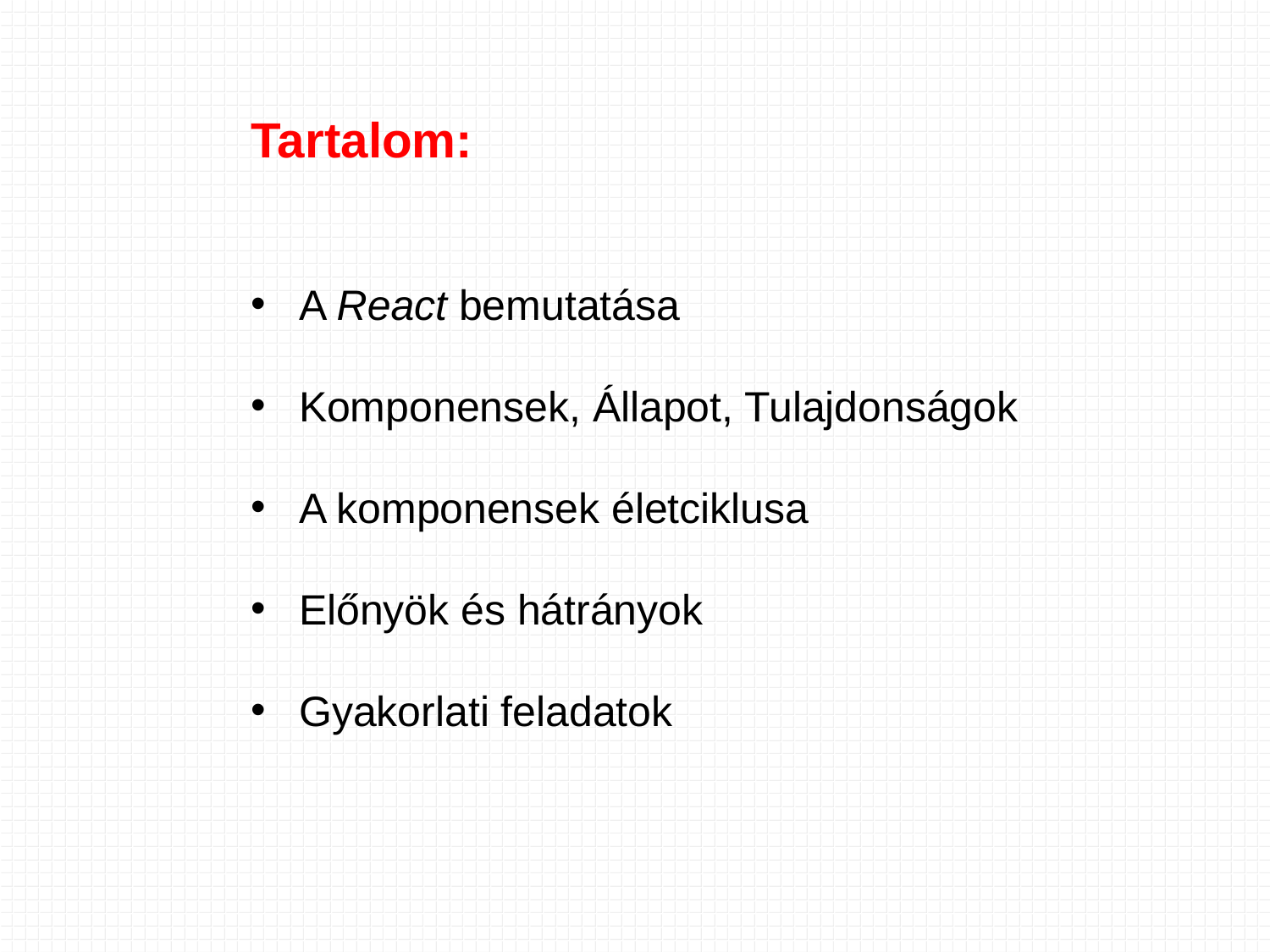

Tartalom:

A React bemutatása
Komponensek, Állapot, Tulajdonságok
A komponensek életciklusa
Előnyök és hátrányok
Gyakorlati feladatok